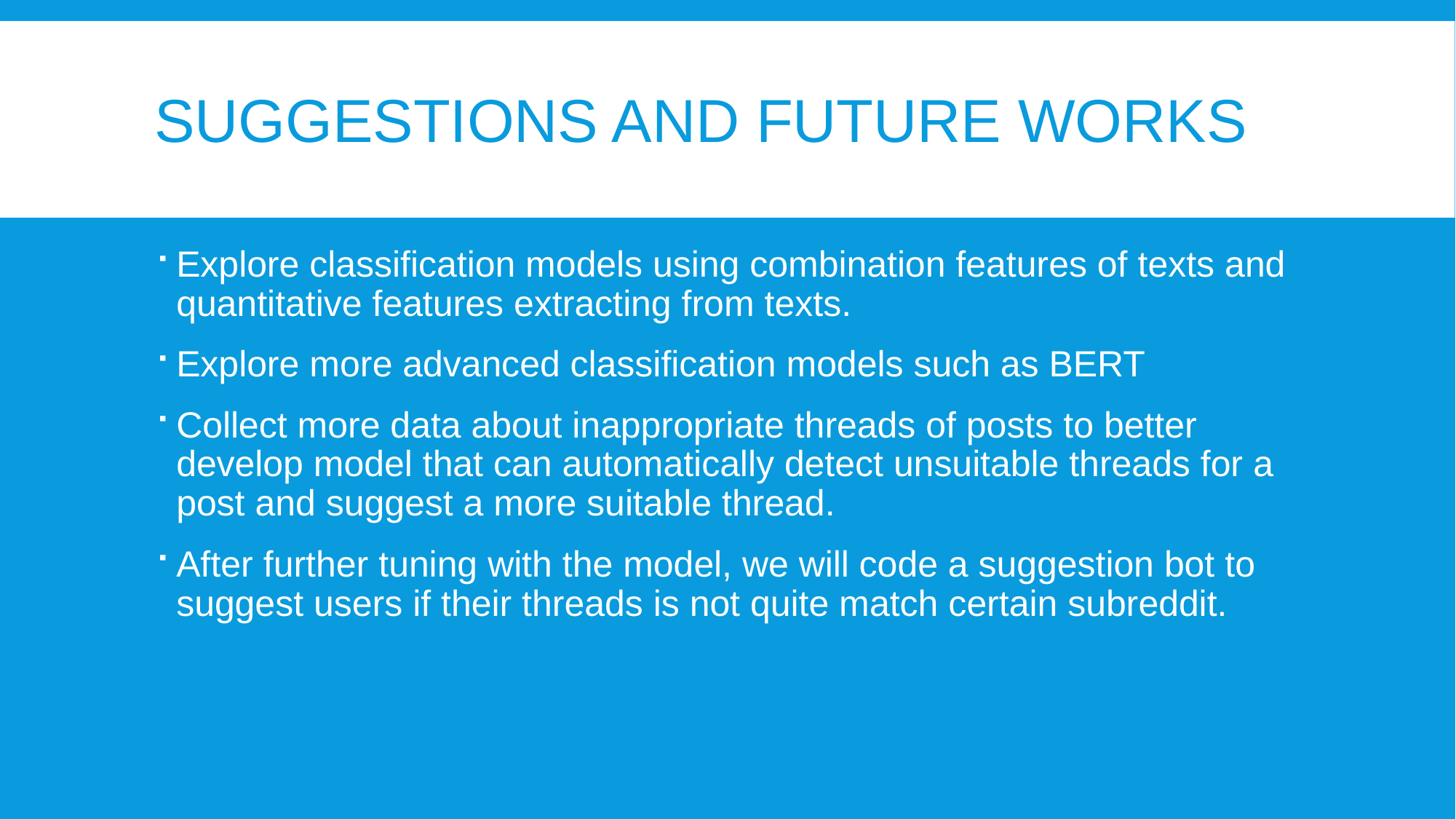

# Suggestions and Future works
Explore classification models using combination features of texts and quantitative features extracting from texts.
Explore more advanced classification models such as BERT
Collect more data about inappropriate threads of posts to better develop model that can automatically detect unsuitable threads for a post and suggest a more suitable thread.
After further tuning with the model, we will code a suggestion bot to suggest users if their threads is not quite match certain subreddit.